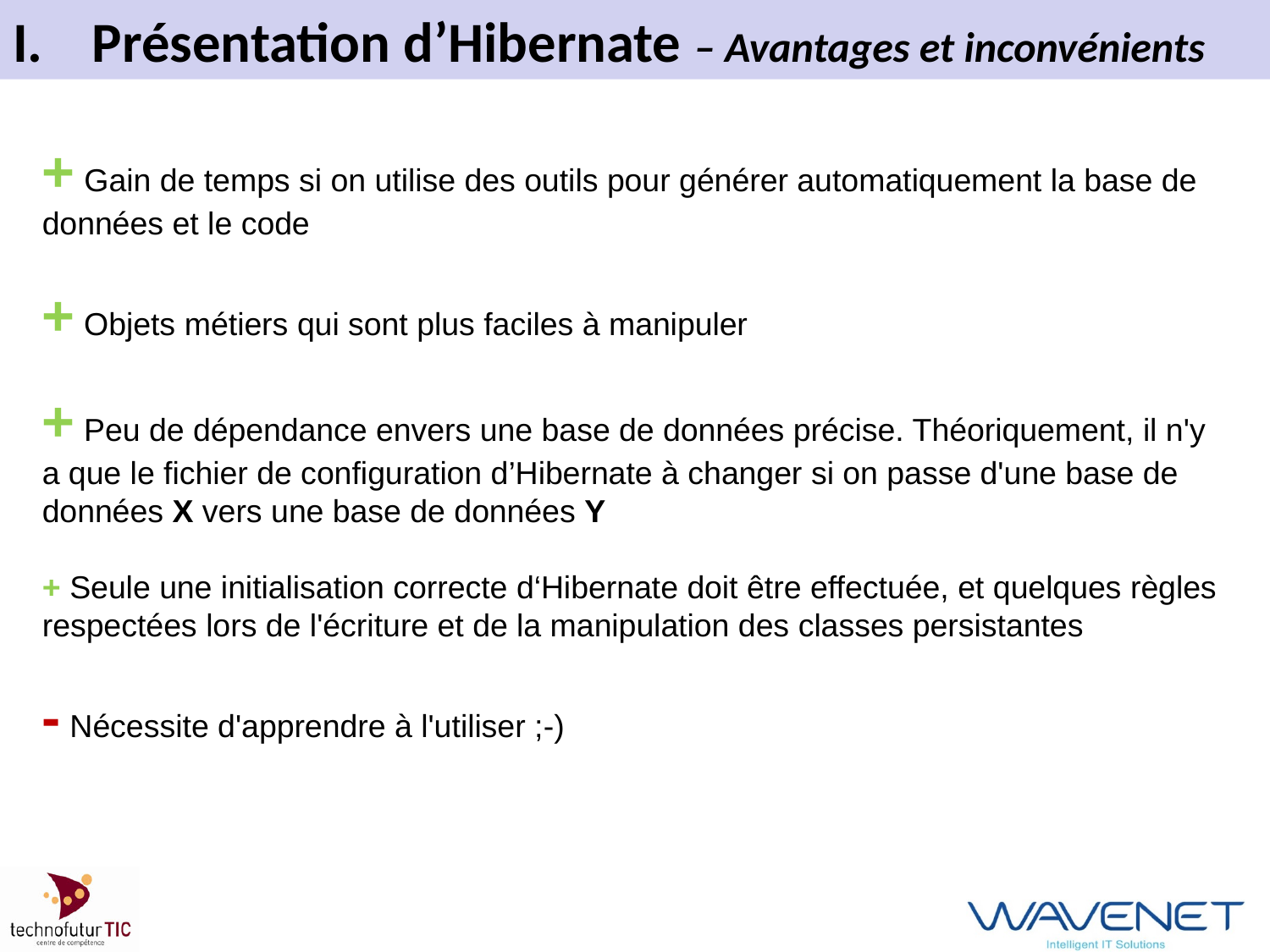

# Présentation d’Hibernate – Avantages et inconvénients
+ Gain de temps si on utilise des outils pour générer automatiquement la base de données et le code

+ Objets métiers qui sont plus faciles à manipuler
+ Peu de dépendance envers une base de données précise. Théoriquement, il n'y a que le fichier de configuration d’Hibernate à changer si on passe d'une base de données X vers une base de données Y

+ Seule une initialisation correcte d‘Hibernate doit être effectuée, et quelques règles respectées lors de l'écriture et de la manipulation des classes persistantes

- Nécessite d'apprendre à l'utiliser ;-)
Introduction à Hibernate